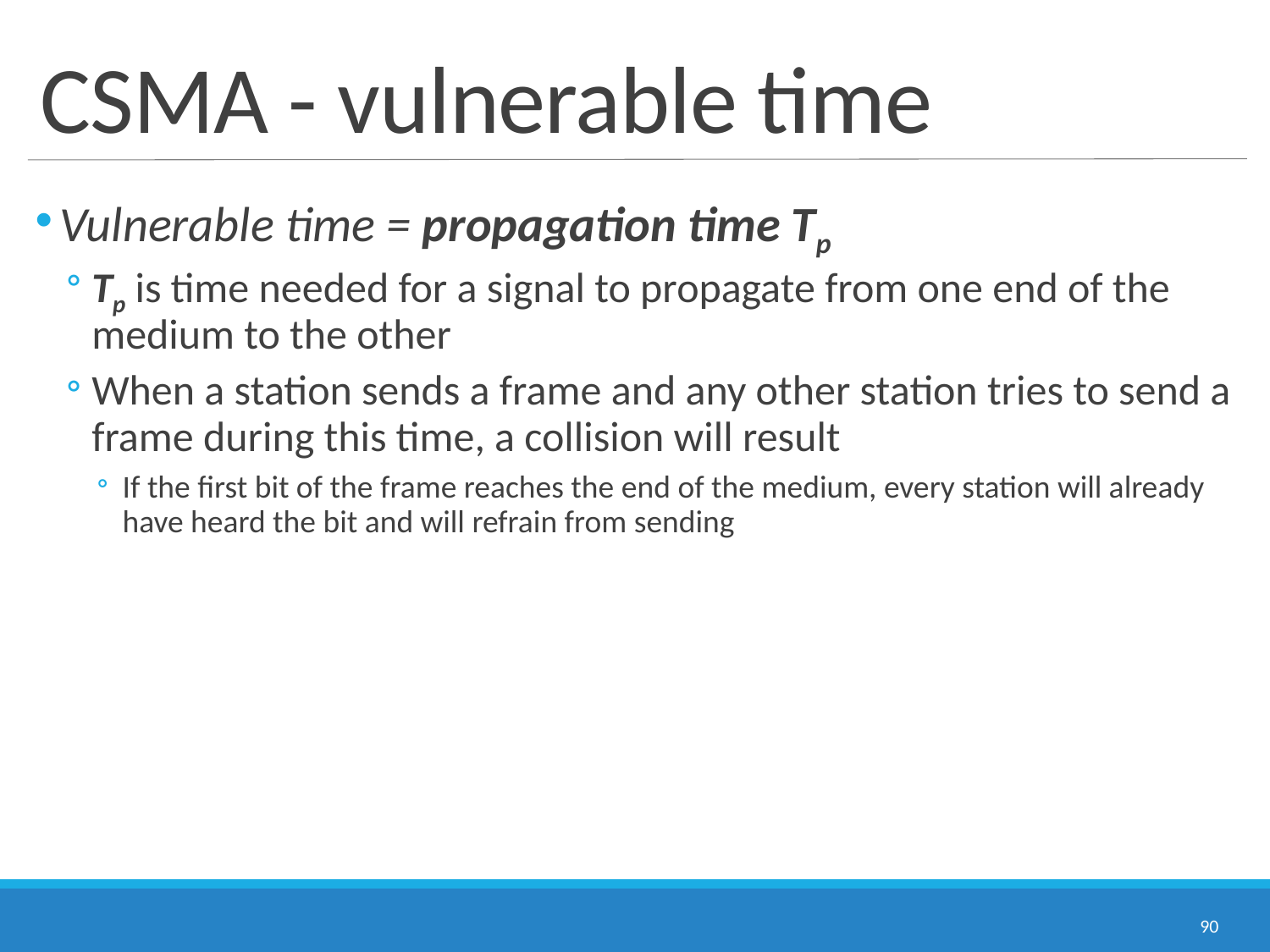

# CSMA - vulnerable time
Vulnerable time = propagation time Tp
Tp is time needed for a signal to propagate from one end of the medium to the other
When a station sends a frame and any other station tries to send a frame during this time, a collision will result
If the first bit of the frame reaches the end of the medium, every station will already have heard the bit and will refrain from sending